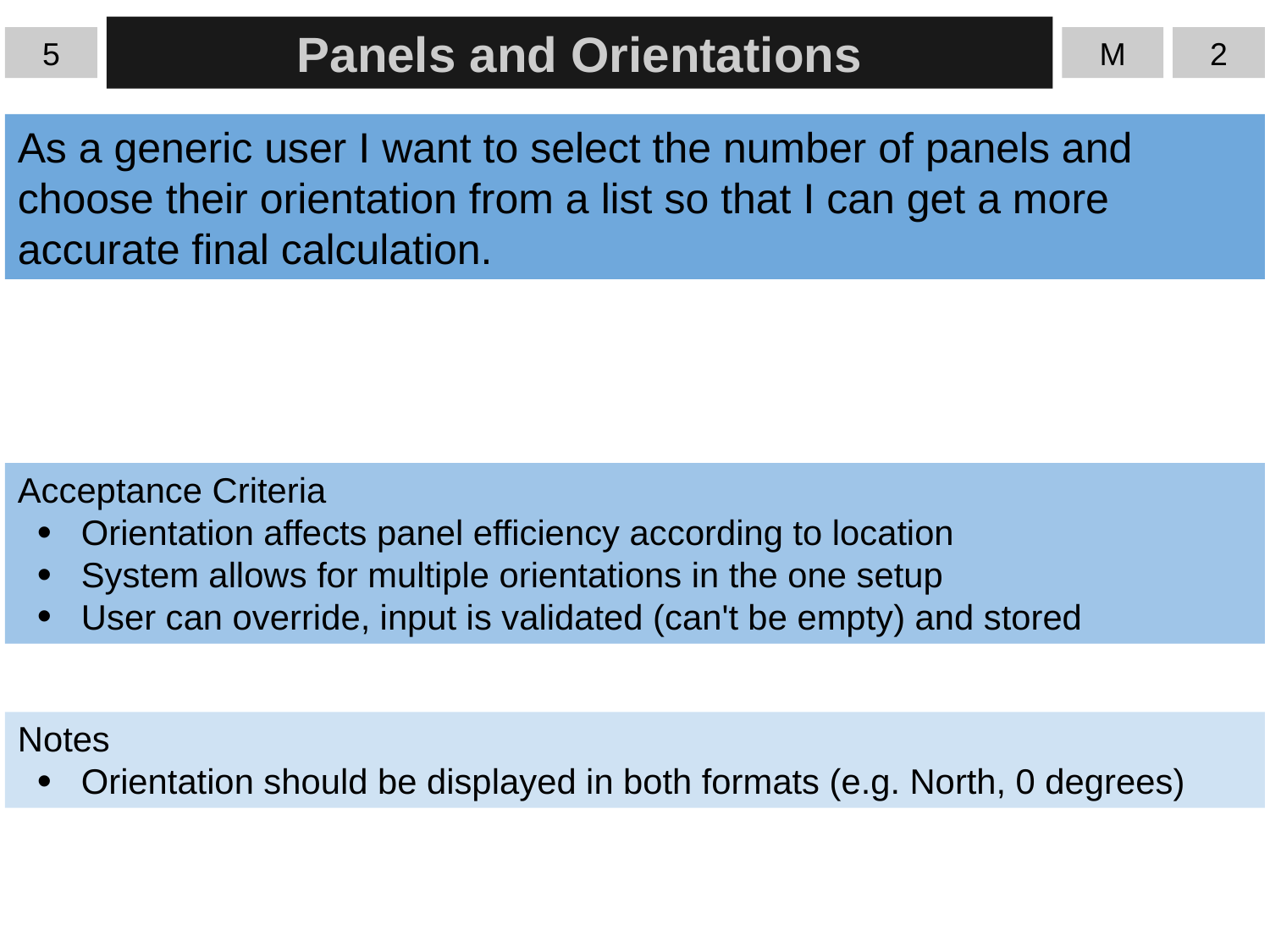

5
Panels and Orientations
M
2
As a generic user I want to select the number of panels and choose their orientation from a list so that I can get a more accurate final calculation.
Acceptance Criteria
Orientation affects panel efficiency according to location
System allows for multiple orientations in the one setup
User can override, input is validated (can't be empty) and stored
Notes
Orientation should be displayed in both formats (e.g. North, 0 degrees)